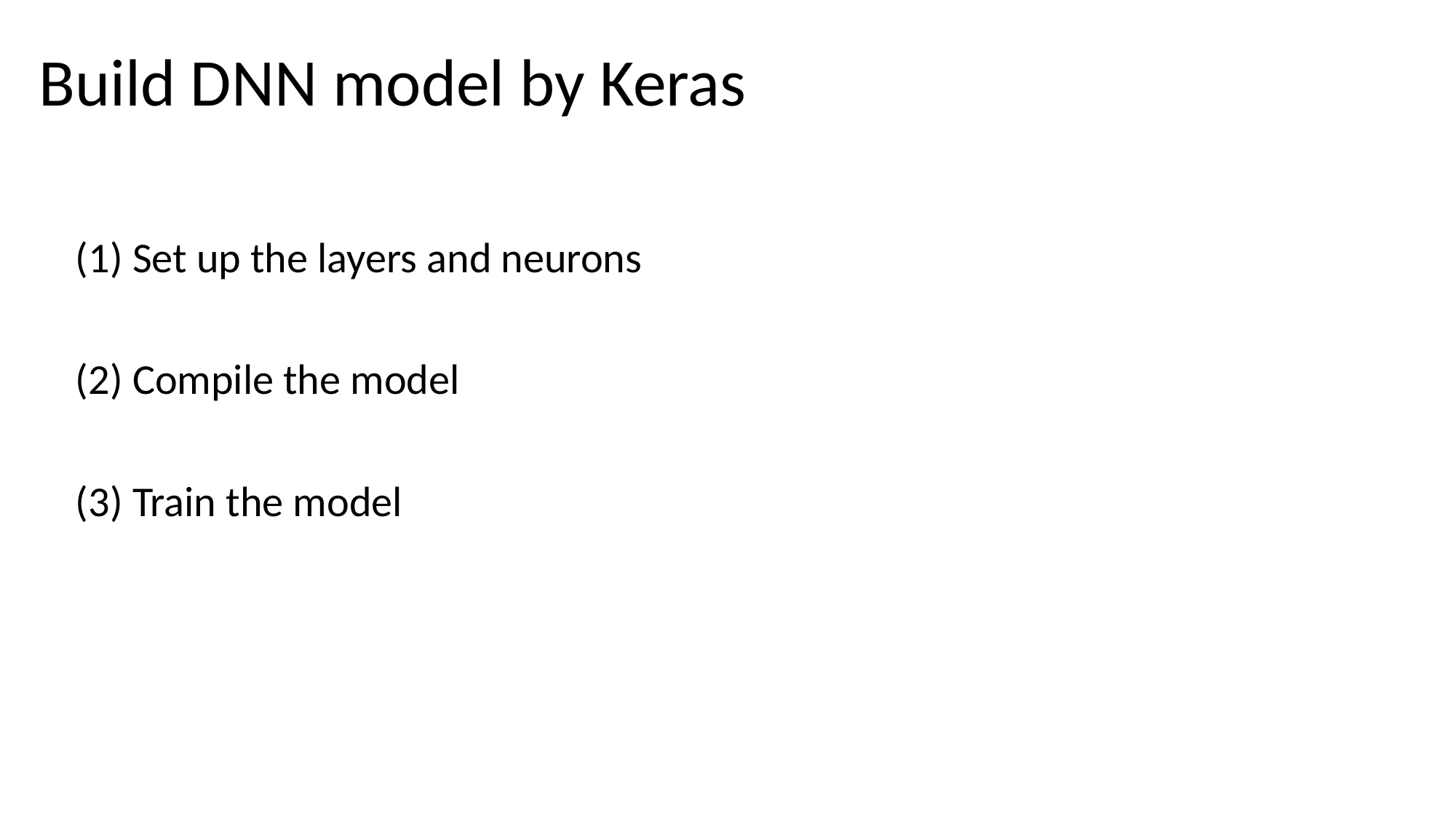

# Build DNN model by Keras
(1) Set up the layers and neurons

(2) Compile the model

(3) Train the model